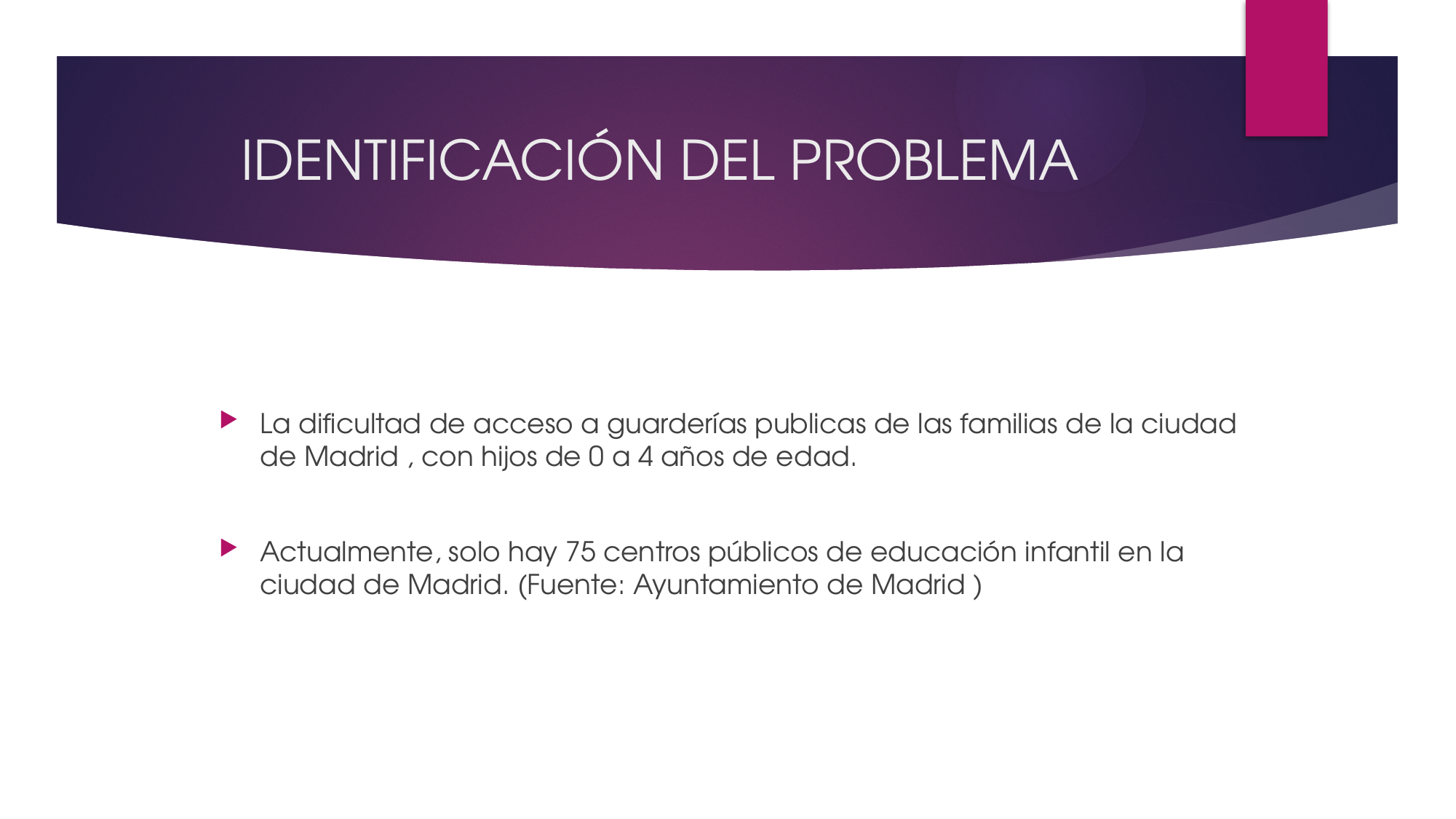

# IDENTIFICACIÓN DEL PROBLEMA

La dificultad de acceso a guarderías publicas de las familias de la ciudad de Madrid , con hijos de 0 a 4 años de edad.

Actualmente, solo hay 75 centros públicos de educación infantil en la ciudad de Madrid. (Fuente: Ayuntamiento de Madrid )